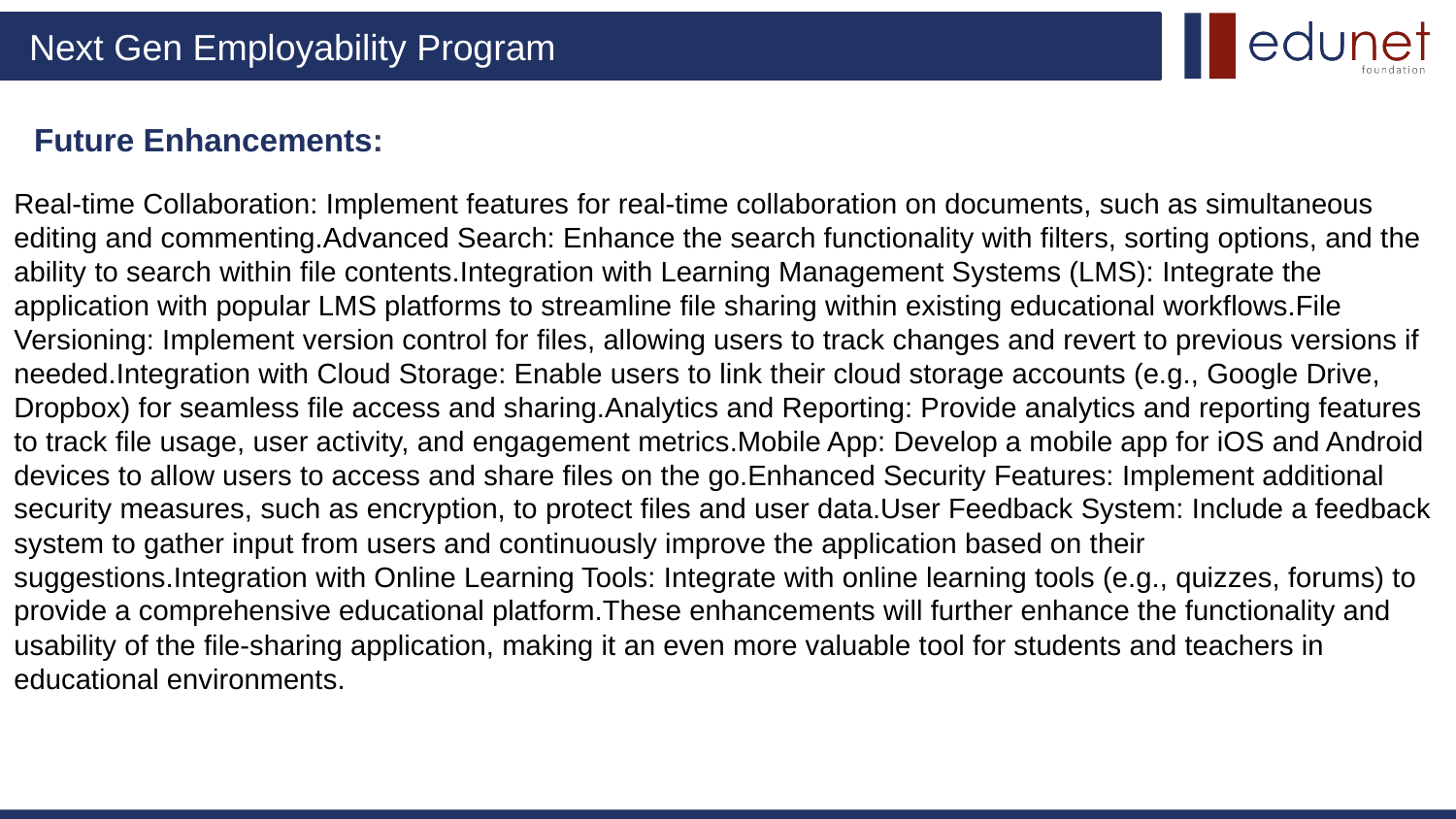

# Future Enhancements:
Real-time Collaboration: Implement features for real-time collaboration on documents, such as simultaneous editing and commenting.Advanced Search: Enhance the search functionality with filters, sorting options, and the ability to search within file contents.Integration with Learning Management Systems (LMS): Integrate the application with popular LMS platforms to streamline file sharing within existing educational workflows.File Versioning: Implement version control for files, allowing users to track changes and revert to previous versions if needed.Integration with Cloud Storage: Enable users to link their cloud storage accounts (e.g., Google Drive, Dropbox) for seamless file access and sharing.Analytics and Reporting: Provide analytics and reporting features to track file usage, user activity, and engagement metrics.Mobile App: Develop a mobile app for iOS and Android devices to allow users to access and share files on the go.Enhanced Security Features: Implement additional security measures, such as encryption, to protect files and user data.User Feedback System: Include a feedback system to gather input from users and continuously improve the application based on their suggestions.Integration with Online Learning Tools: Integrate with online learning tools (e.g., quizzes, forums) to provide a comprehensive educational platform.These enhancements will further enhance the functionality and usability of the file-sharing application, making it an even more valuable tool for students and teachers in educational environments.